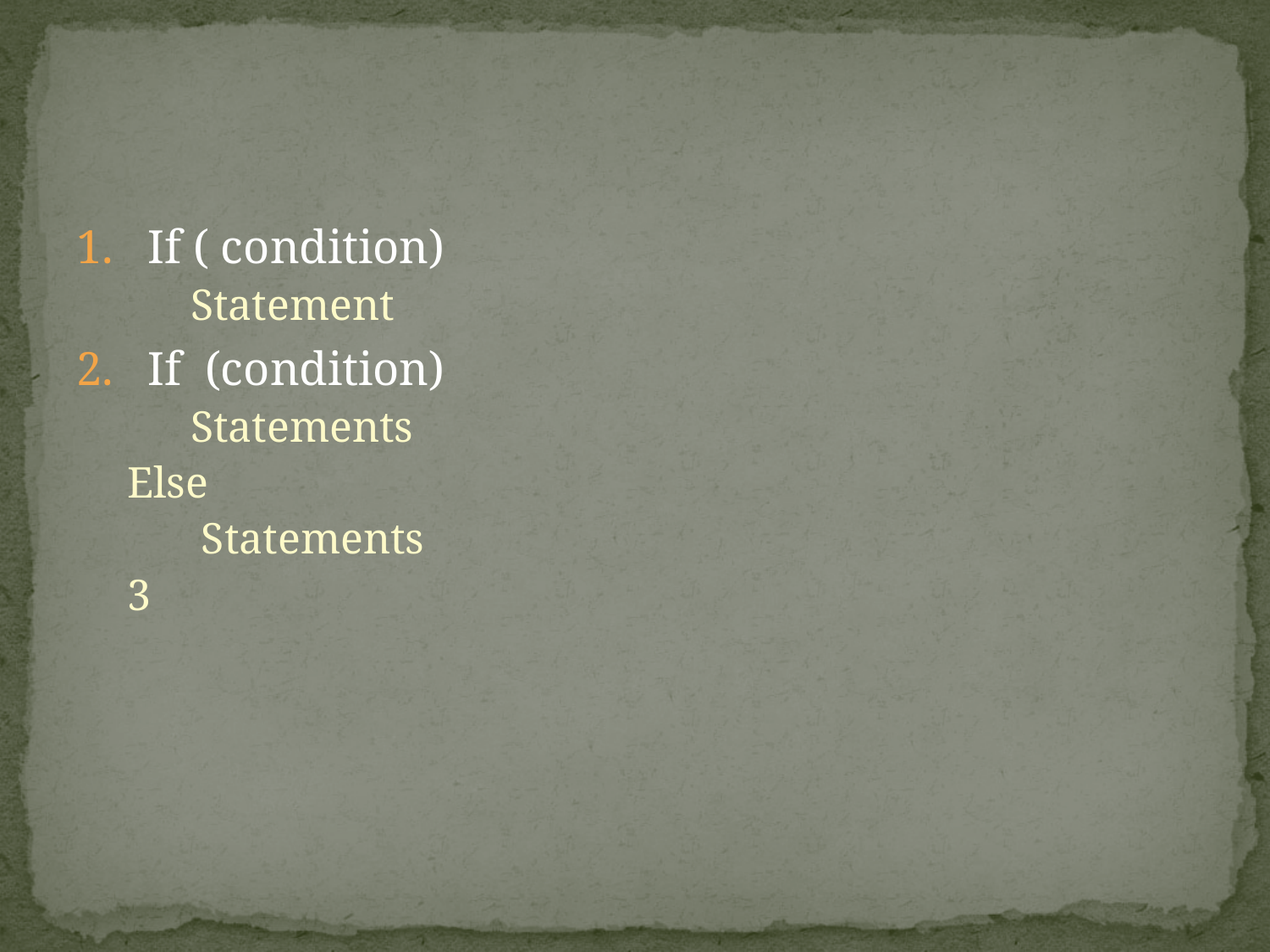

#
If ( condition)
	Statement
If  (condition)
	Statements
Else
	 Statements
3